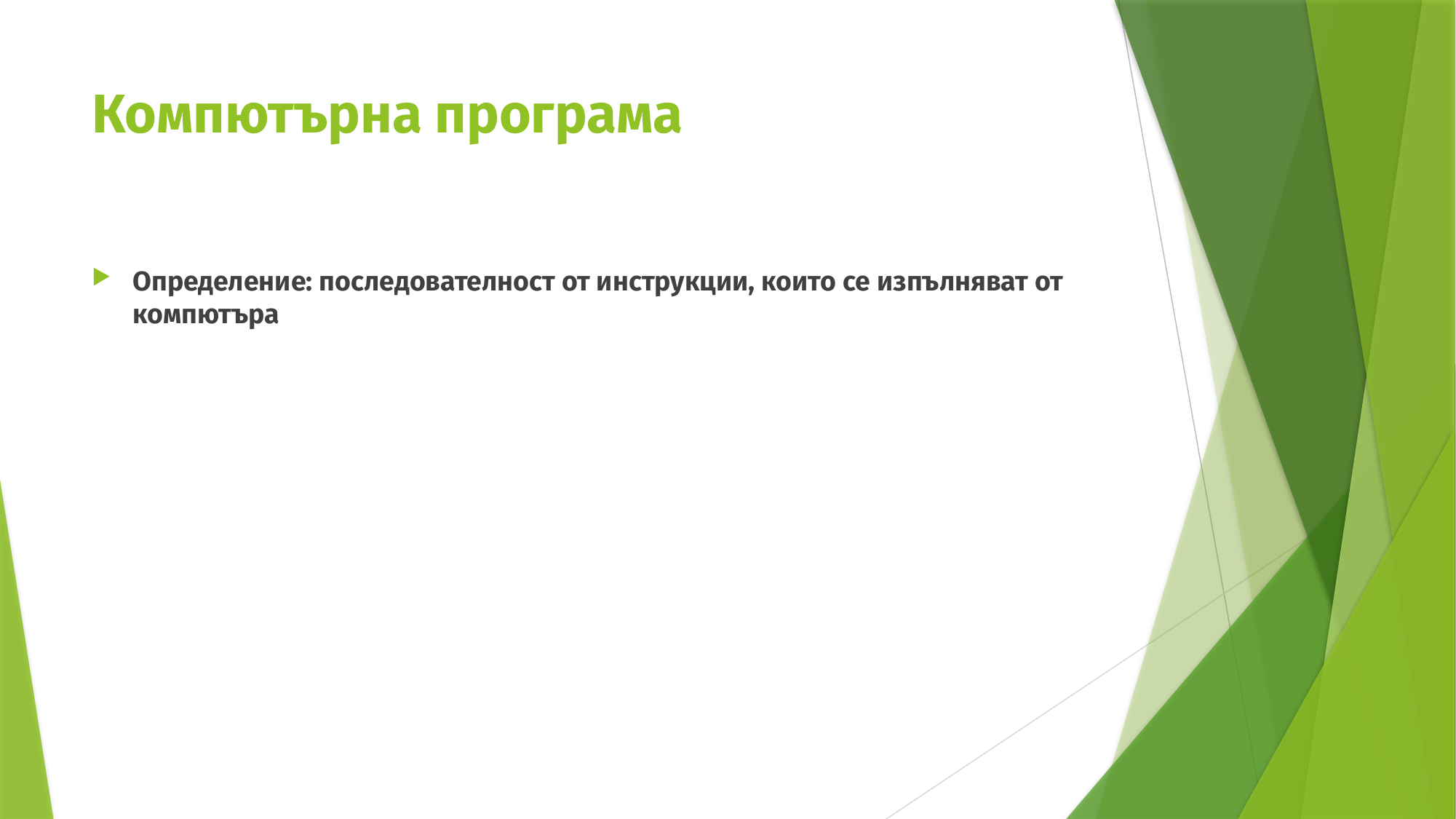

# Компютърна програма
Определение: последователност от инструкции, които се изпълняват от компютъра